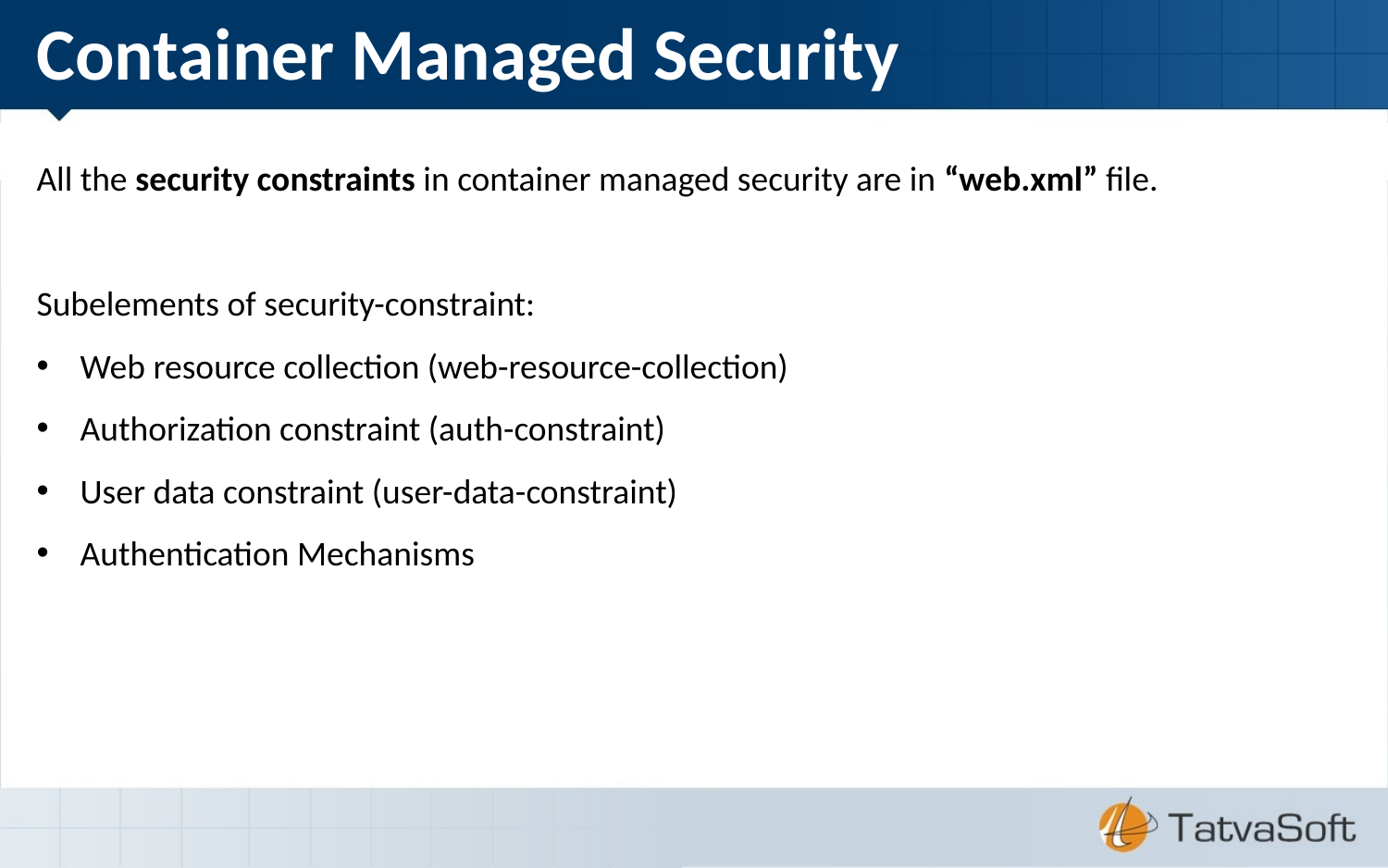

Container Managed Security

All the security constraints in container managed security are in “web.xml” file.

Subelements of security-constraint:
Web resource collection (web-resource-collection)
Authorization constraint (auth-constraint)
User data constraint (user-data-constraint)
Authentication Mechanisms